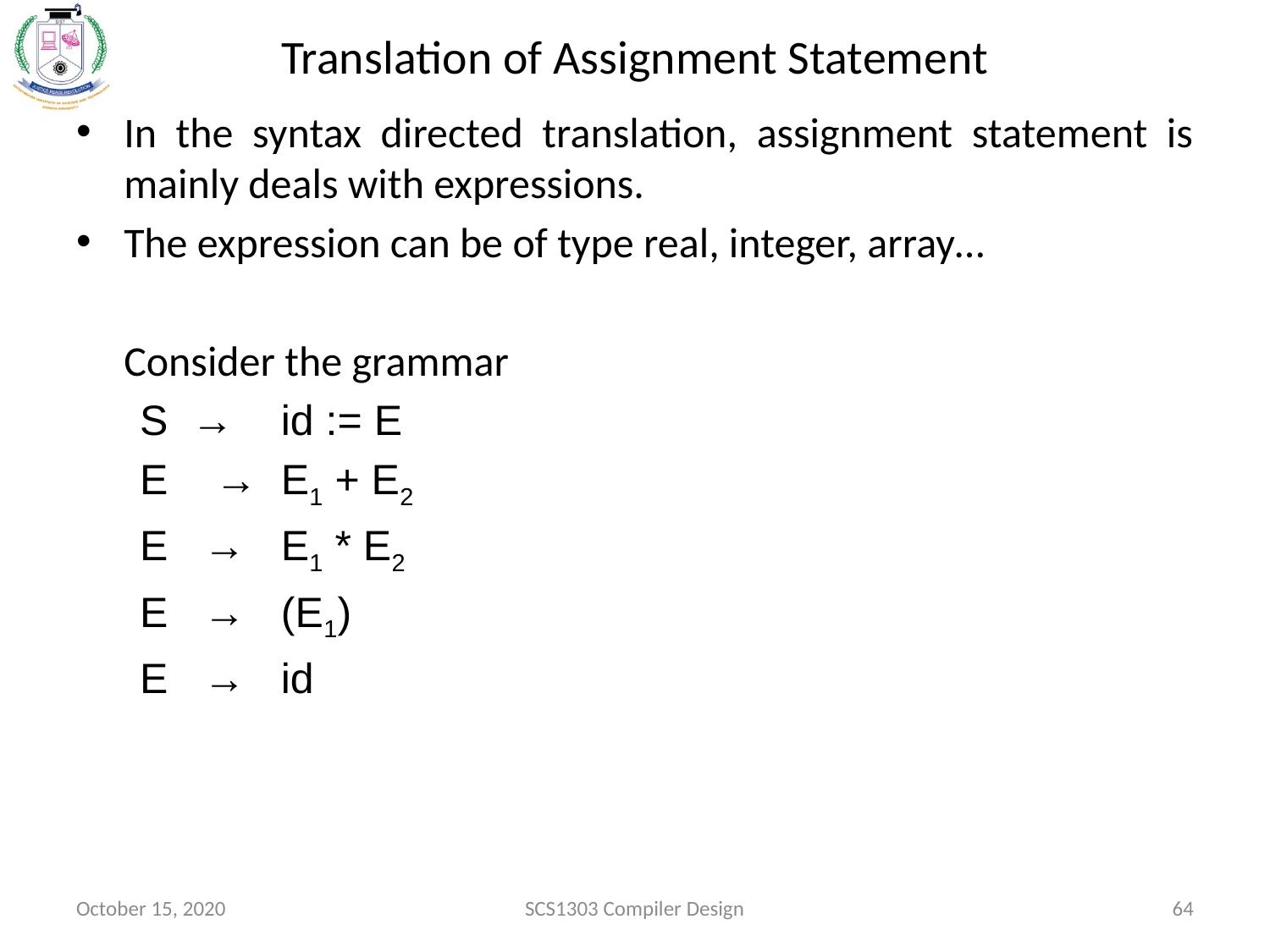

# Translation of Assignment Statement
In the syntax directed translation, assignment statement is mainly deals with expressions.
The expression can be of type real, integer, array…

	Consider the grammar
S  →    id := E
E    →  E1 + E2
E   →   E1 * E2
E   →   (E1)
E   →   id

October 15, 2020
SCS1303 Compiler Design
64